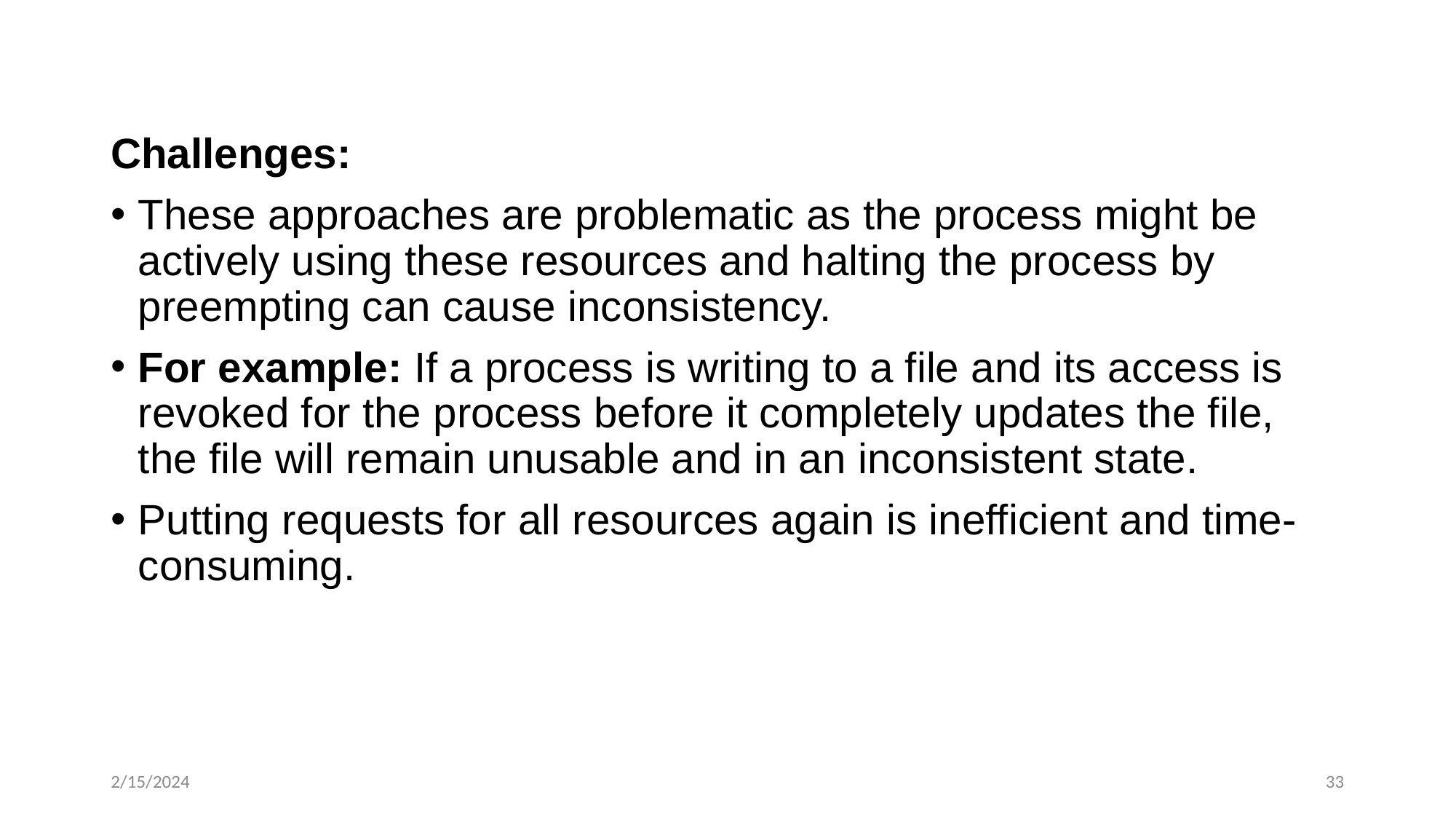

Challenges:
These approaches are problematic as the process might be actively using these resources and halting the process by preempting can cause inconsistency.
For example: If a process is writing to a file and its access is revoked for the process before it completely updates the file, the file will remain unusable and in an inconsistent state.
Putting requests for all resources again is inefficient and time-consuming.

2/15/2024
33